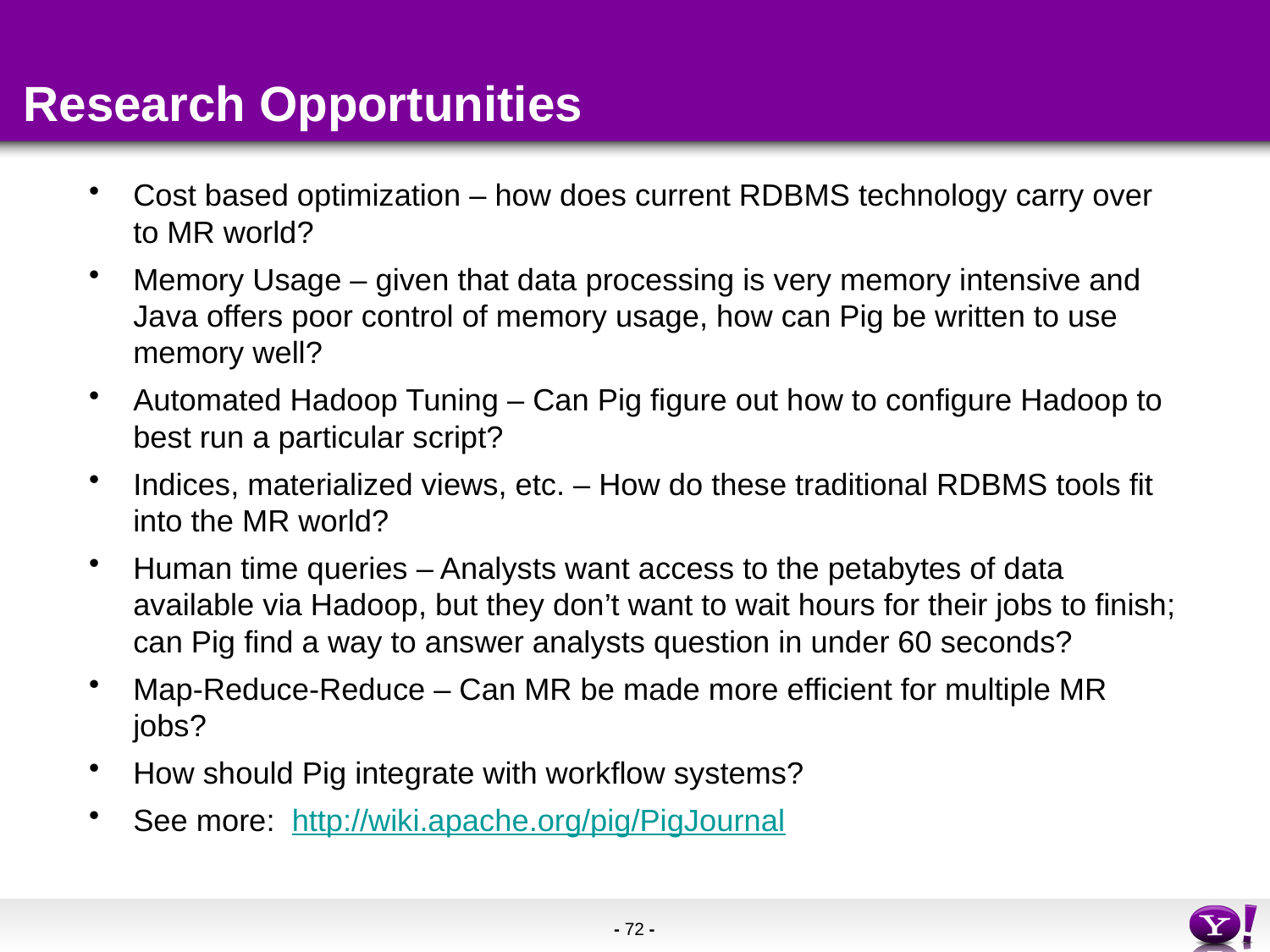

# Research Opportunities
Cost based optimization – how does current RDBMS technology carry over to MR world?
Memory Usage – given that data processing is very memory intensive and Java offers poor control of memory usage, how can Pig be written to use memory well?
Automated Hadoop Tuning – Can Pig figure out how to configure Hadoop to best run a particular script?
Indices, materialized views, etc. – How do these traditional RDBMS tools fit into the MR world?
Human time queries – Analysts want access to the petabytes of data available via Hadoop, but they don’t want to wait hours for their jobs to finish; can Pig find a way to answer analysts question in under 60 seconds?
Map-Reduce-Reduce – Can MR be made more efficient for multiple MR jobs?
How should Pig integrate with workflow systems?
See more:  http://wiki.apache.org/pig/PigJournal